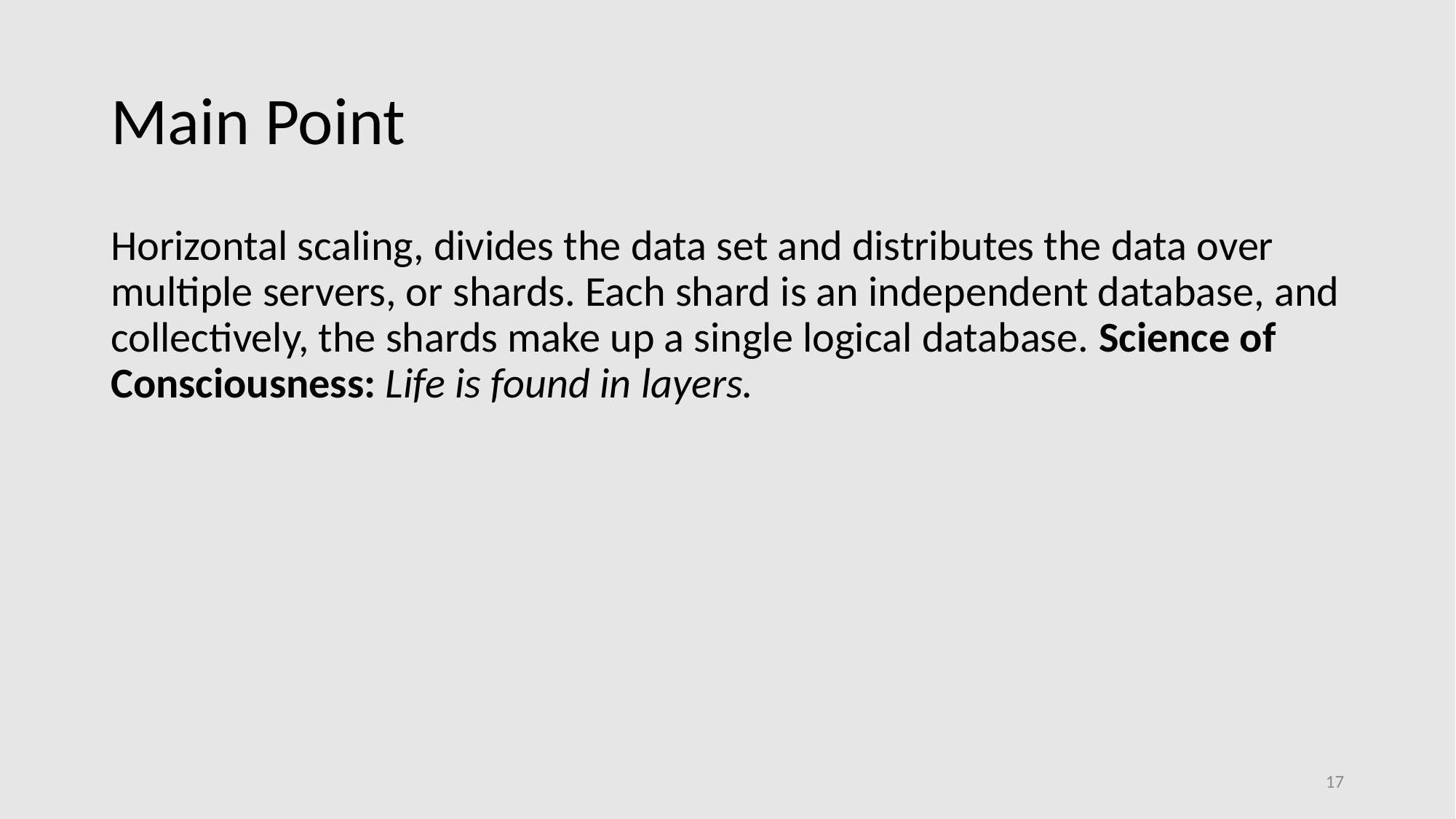

# Main Point
Horizontal scaling, divides the data set and distributes the data over multiple servers, or shards. Each shard is an independent database, and collectively, the shards make up a single logical database. Science of Consciousness: Life is found in layers.

17